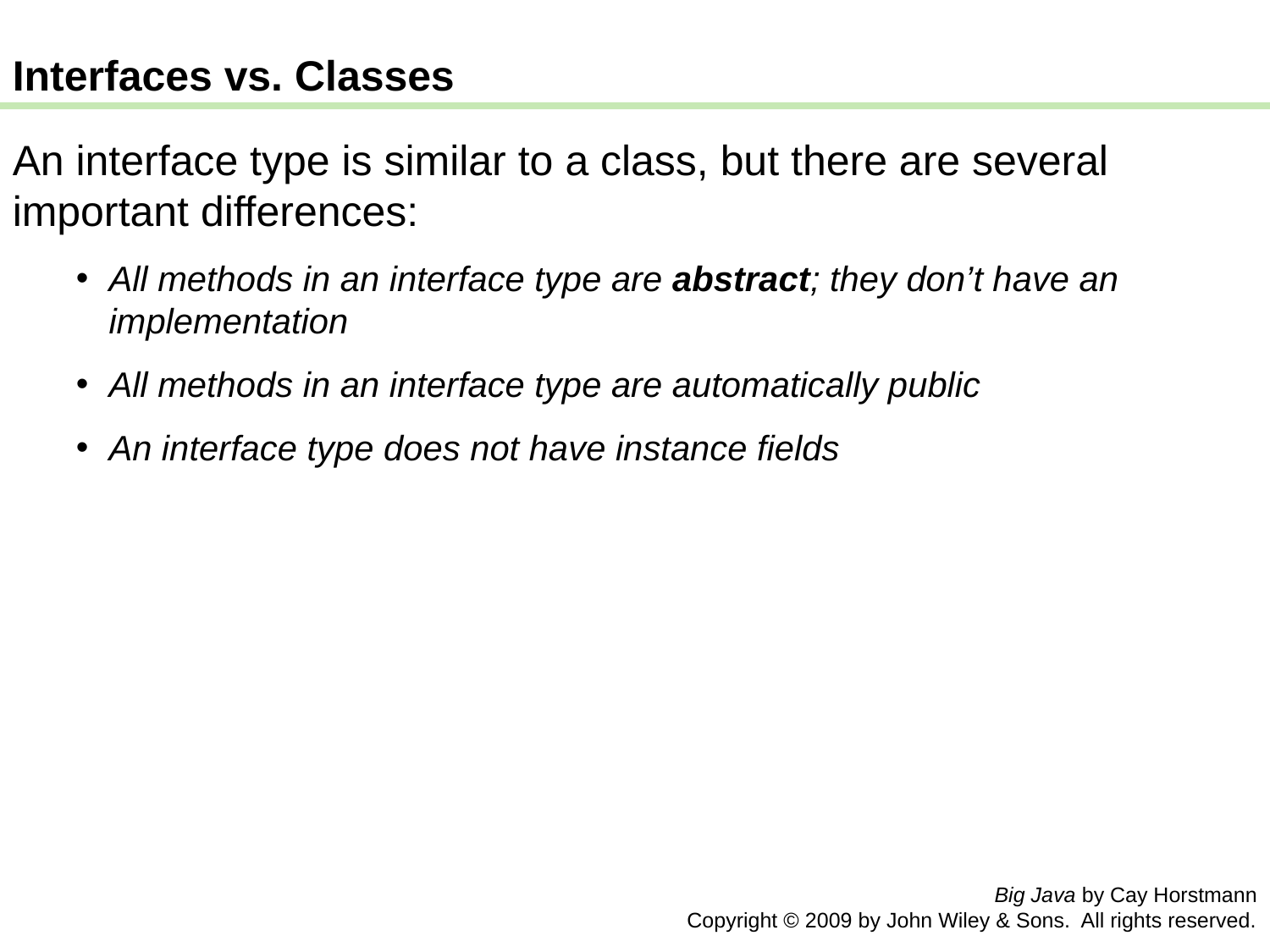

Interfaces vs. Classes
An interface type is similar to a class, but there are several important differences:
All methods in an interface type are abstract; they don’t have an implementation
All methods in an interface type are automatically public
An interface type does not have instance fields